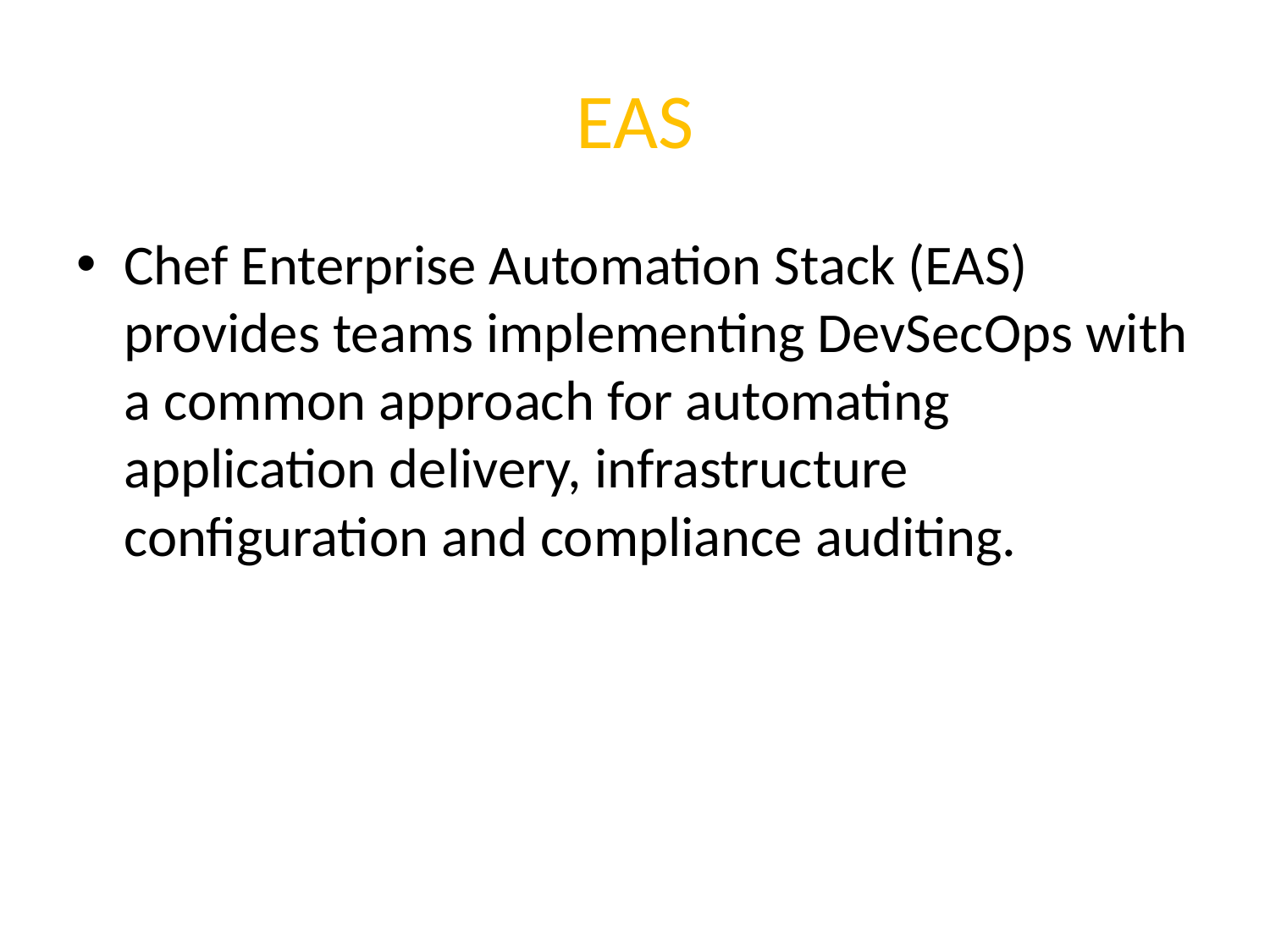

# EAS
Chef Enterprise Automation Stack (EAS) provides teams implementing DevSecOps with a common approach for automating application delivery, infrastructure configuration and compliance auditing.